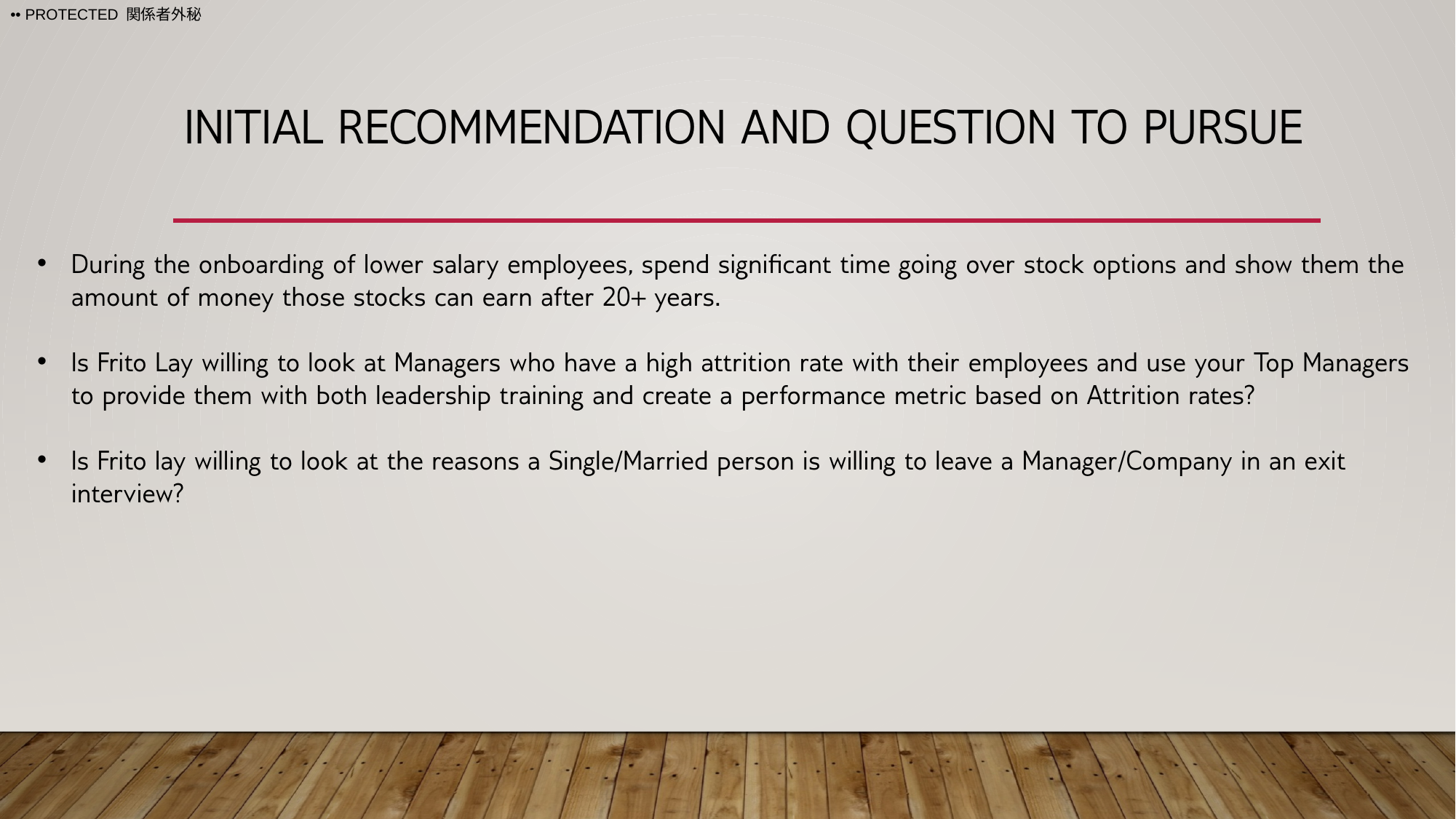

# Initial Recommendation and question to pursue
During the onboarding of lower salary employees, spend significant time going over stock options and show them the amount of money those stocks can earn after 20+ years.

Is Frito Lay willing to look at Managers who have a high attrition rate with their employees and use your Top Managers to provide them with both leadership training and create a performance metric based on Attrition rates?

Is Frito lay willing to look at the reasons a Single/Married person is willing to leave a Manager/Company in an exit interview?